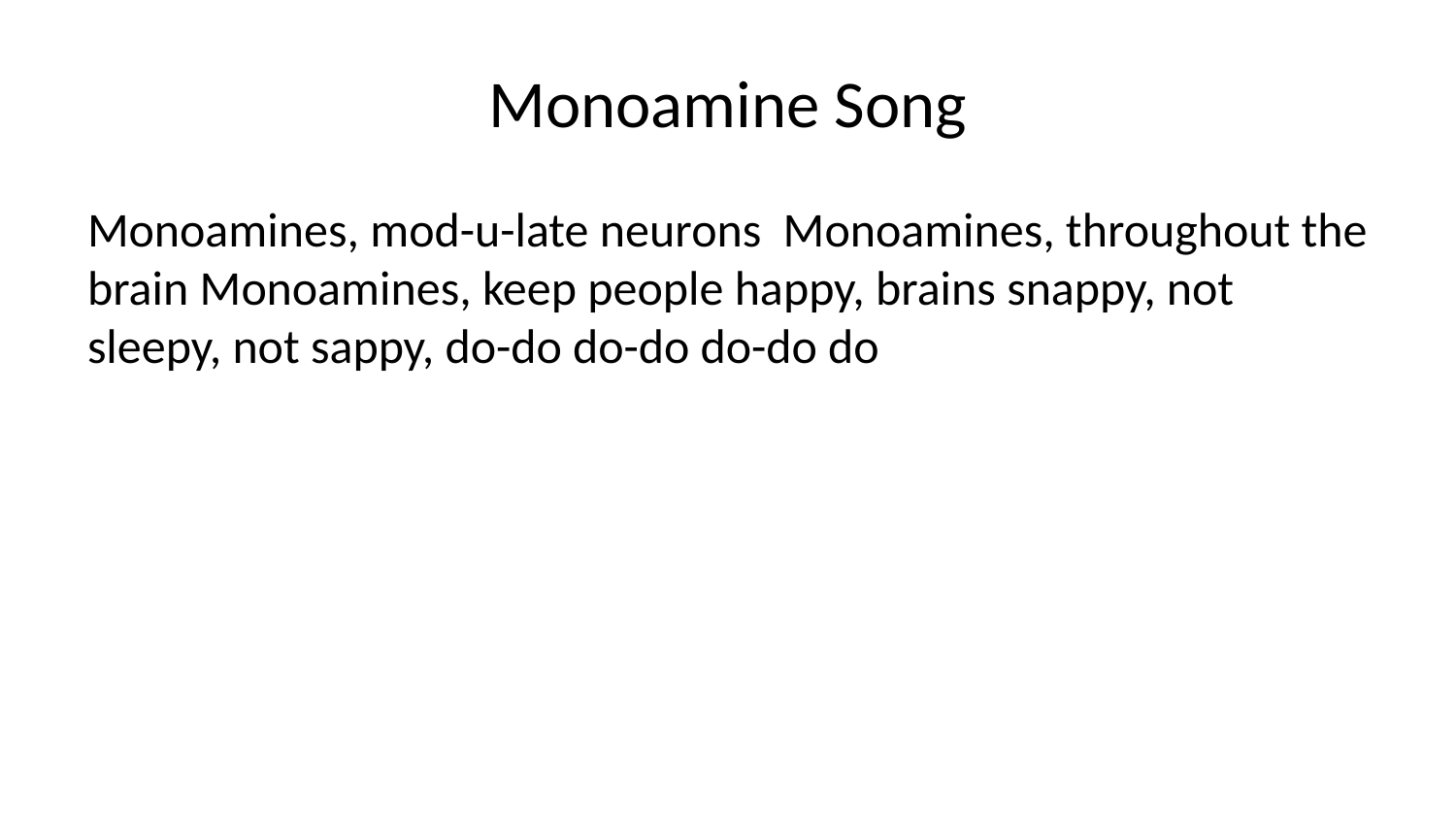

# Monoamine Song
Monoamines, mod-u-late neurons  Monoamines, throughout the brain Monoamines, keep people happy, brains snappy, not sleepy, not sappy, do-do do-do do-do do